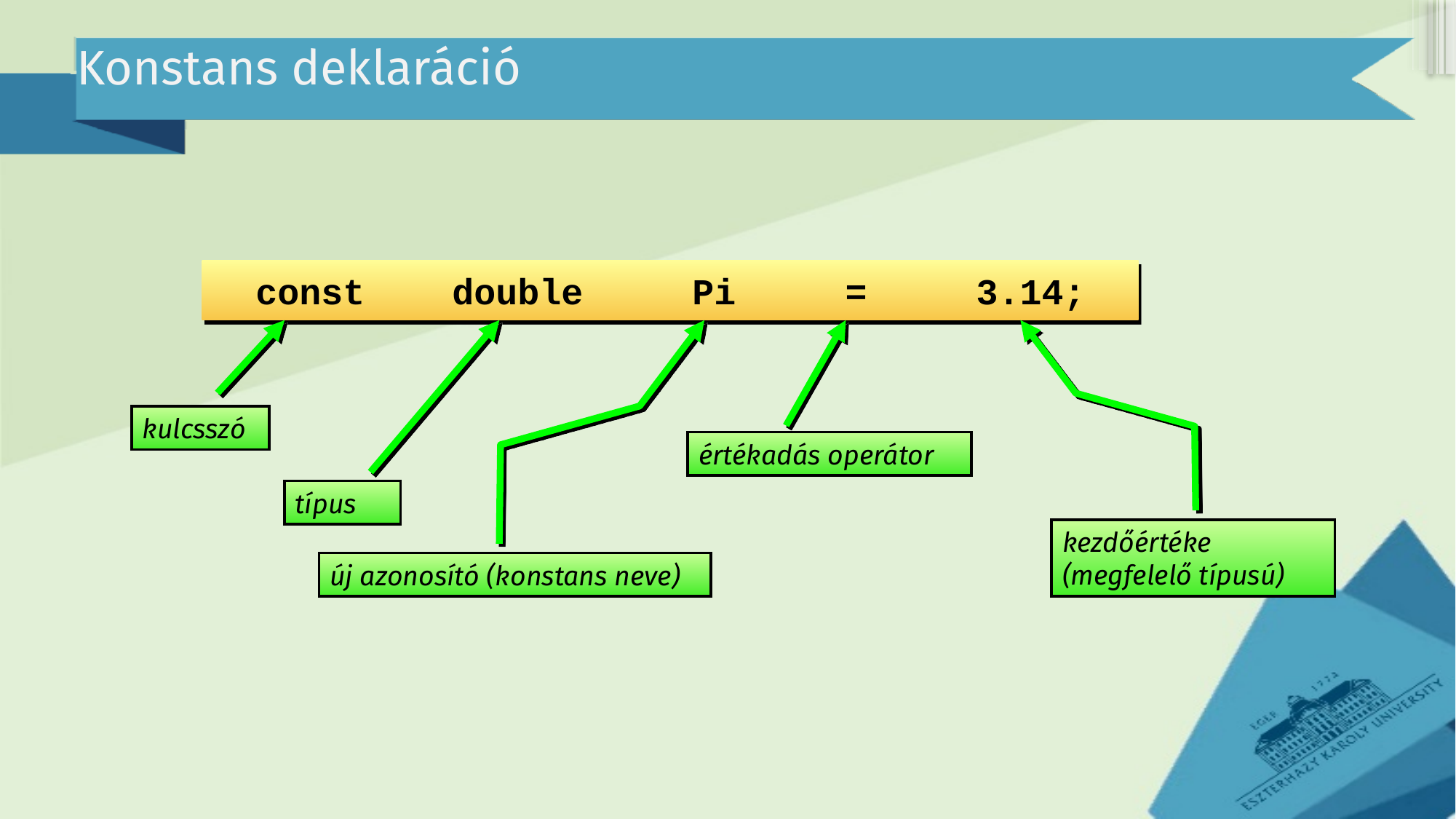

# Konstans deklaráció
const    double     Pi     =     3.14;

kulcsszó
értékadás operátor
típus
kezdőértéke (megfelelő típusú)
új azonosító (konstans neve)